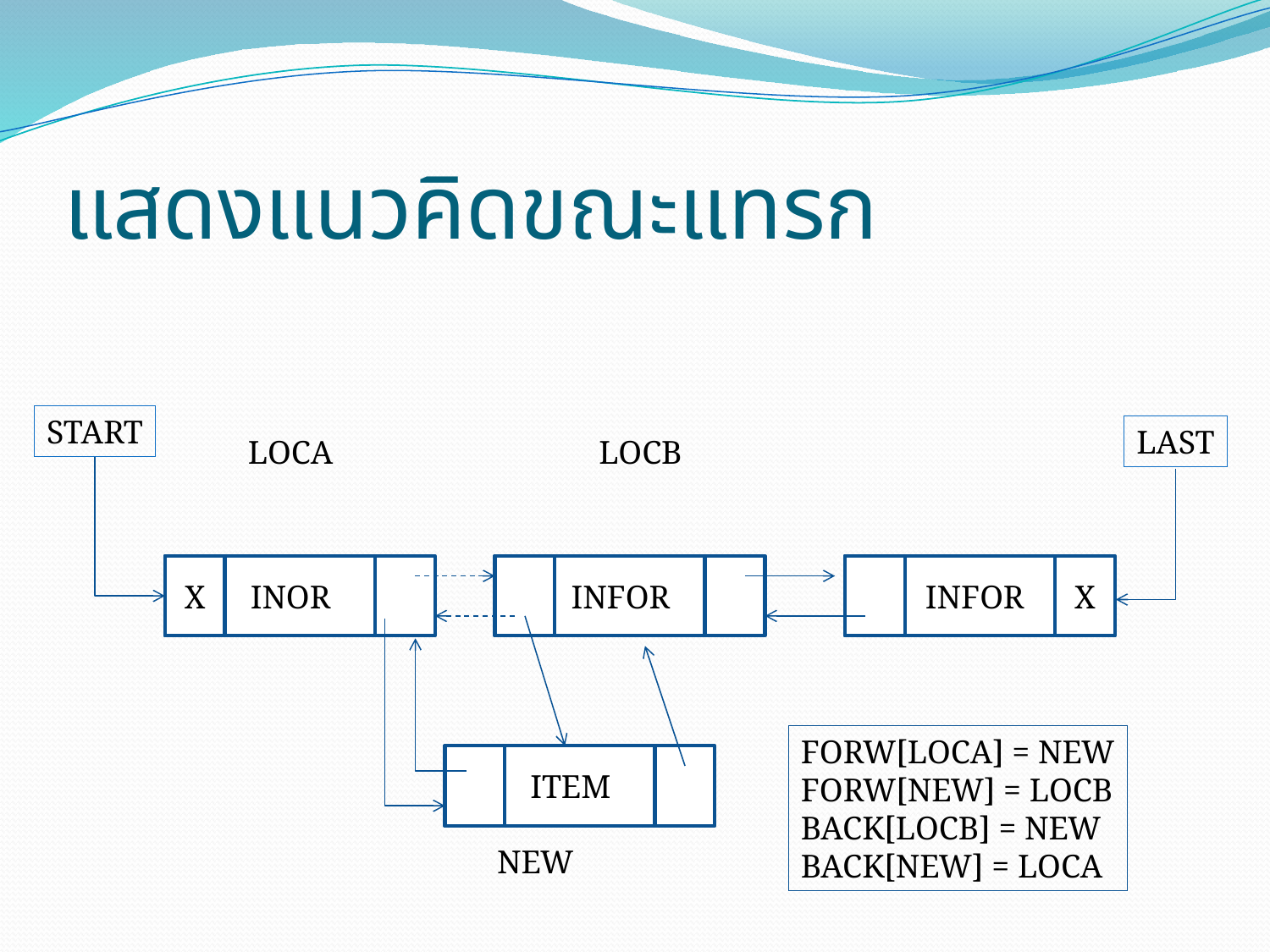

# แสดงแนวคิดขณะแทรก

START
LAST
LOCA
LOCB

     INOR
X

     INFOR

      INFOR

X

FORW[LOCA] = NEW
FORW[NEW] = LOCB
BACK[LOCB] = NEW
BACK[NEW] = LOCA
     ITEM

NEW